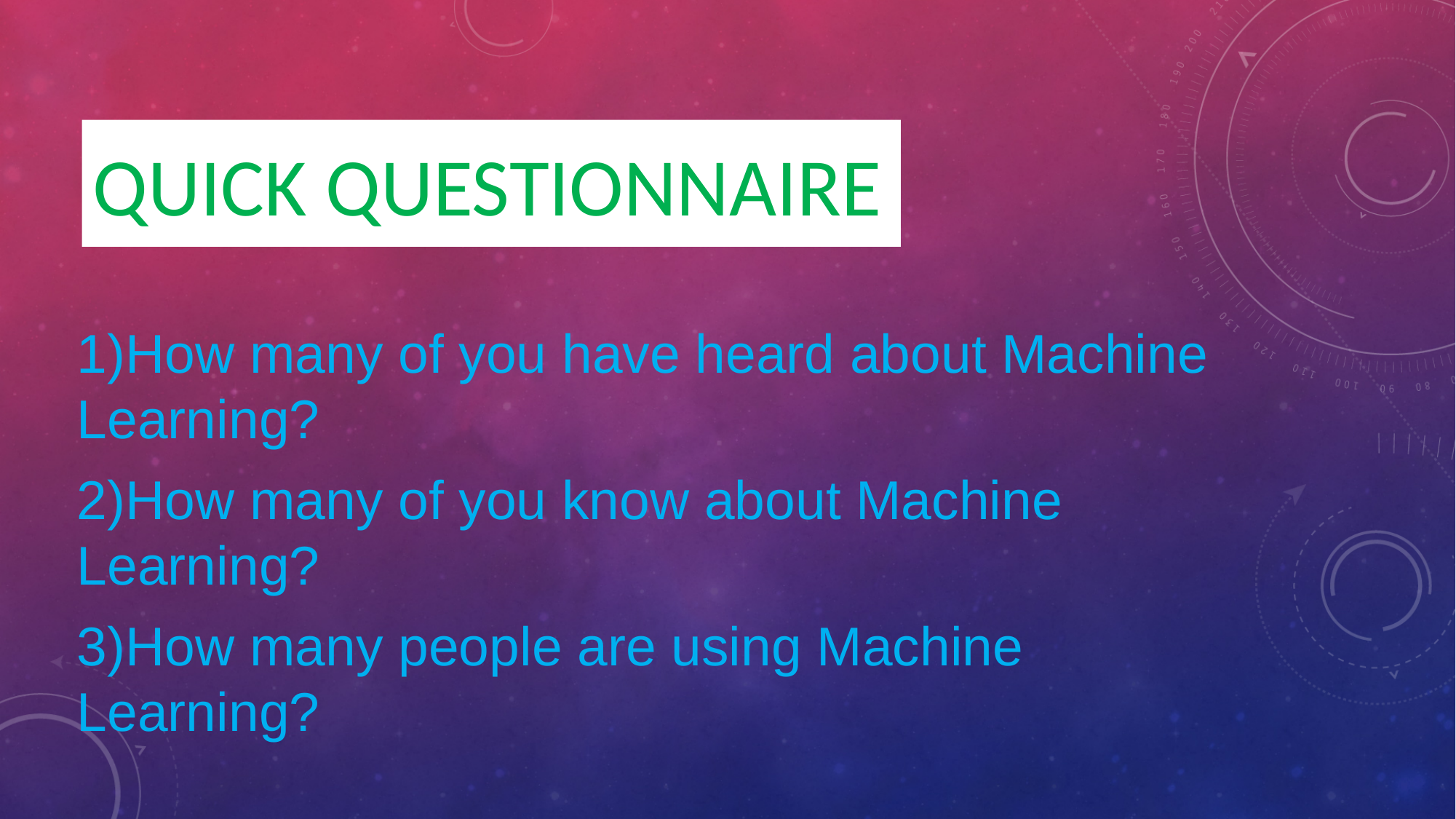

# Quick questionnaire

1)How many of you have heard about Machine Learning?
2)How many of you know about Machine Learning?
3)How many people are using Machine Learning?